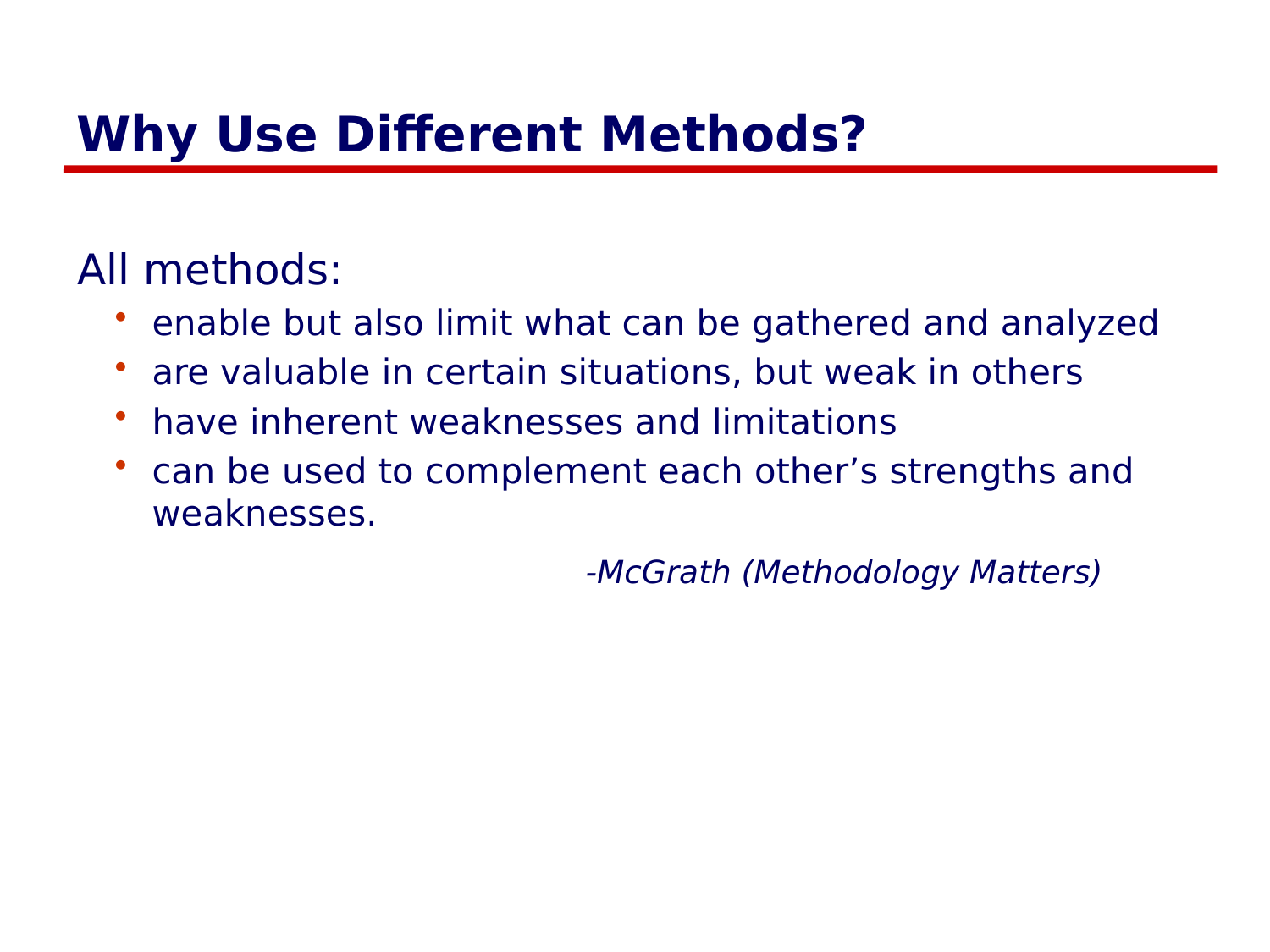

# Why Use Different Methods?
All methods:
enable but also limit what can be gathered and analyzed
are valuable in certain situations, but weak in others
have inherent weaknesses and limitations
can be used to complement each other’s strengths and weaknesses.
				-McGrath (Methodology Matters)